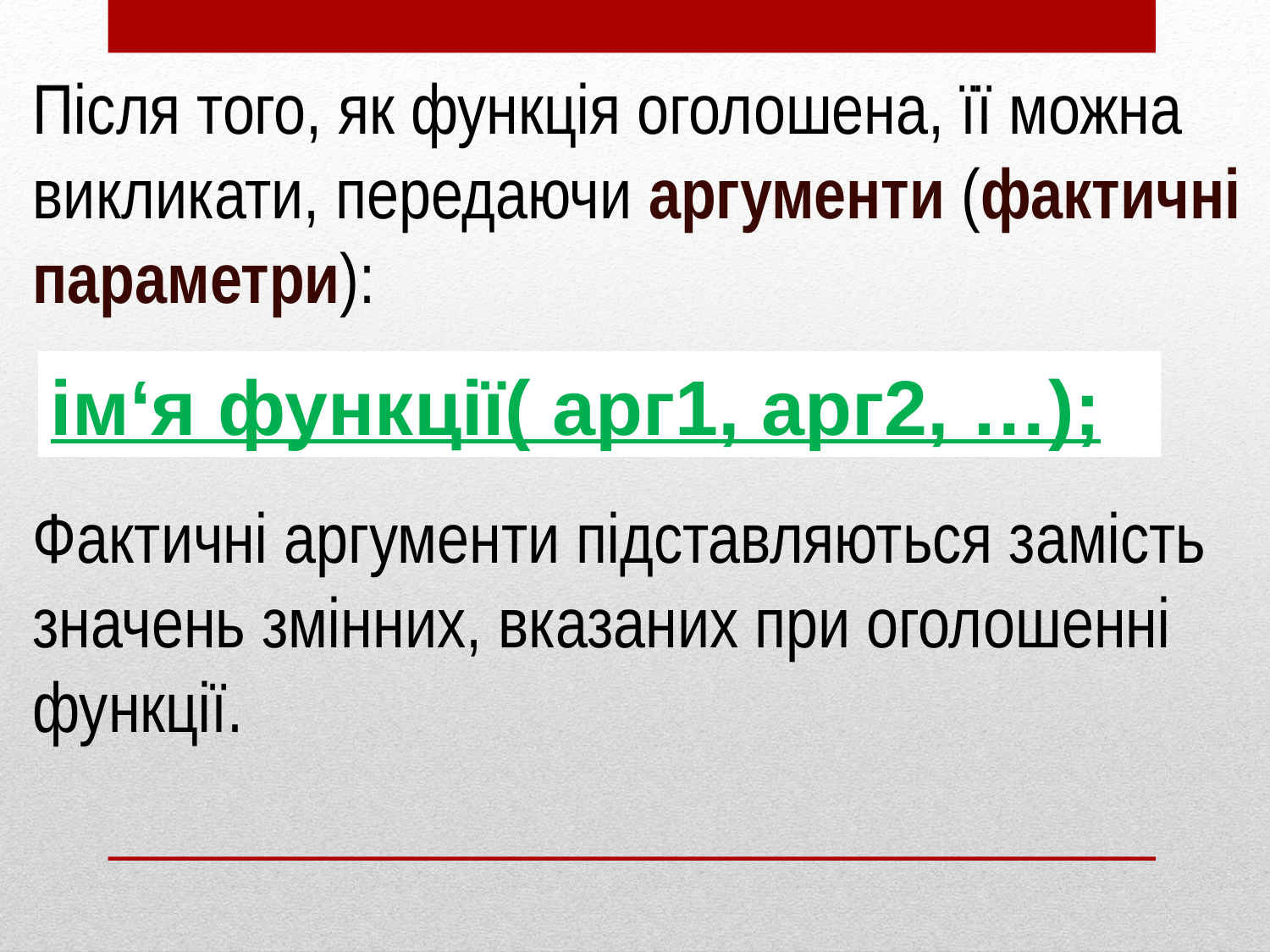

Після того, як функція оголошена, її можна викликати, передаючи аргументи (фактичні параметри):
ім‘я функції( арг1, арг2, …);
Фактичні аргументи підставляються замість значень змінних, вказаних при оголошенні функції.